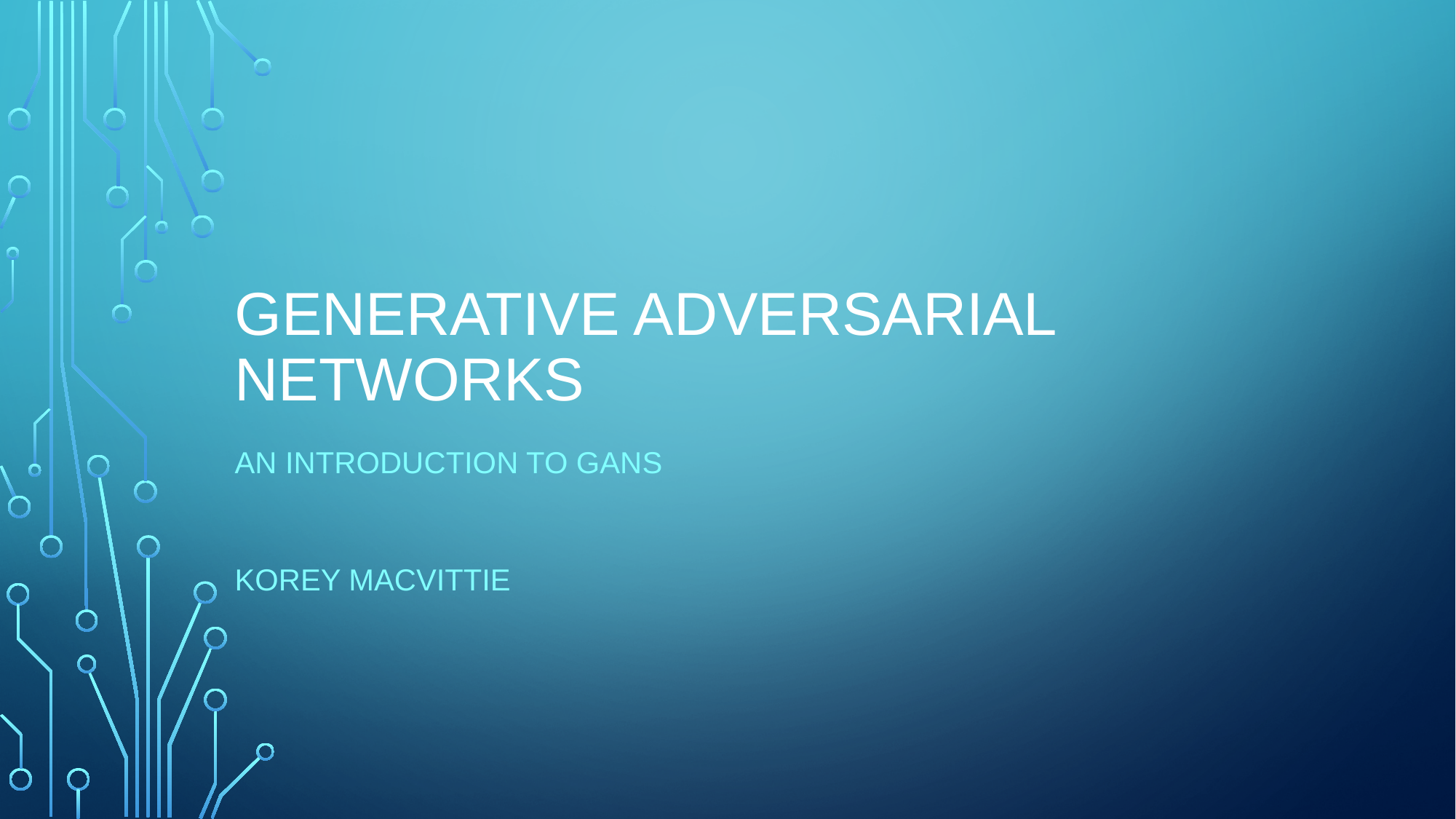

# Generative Adversarial Networks
An Introduction to GANs

Korey MacVittie